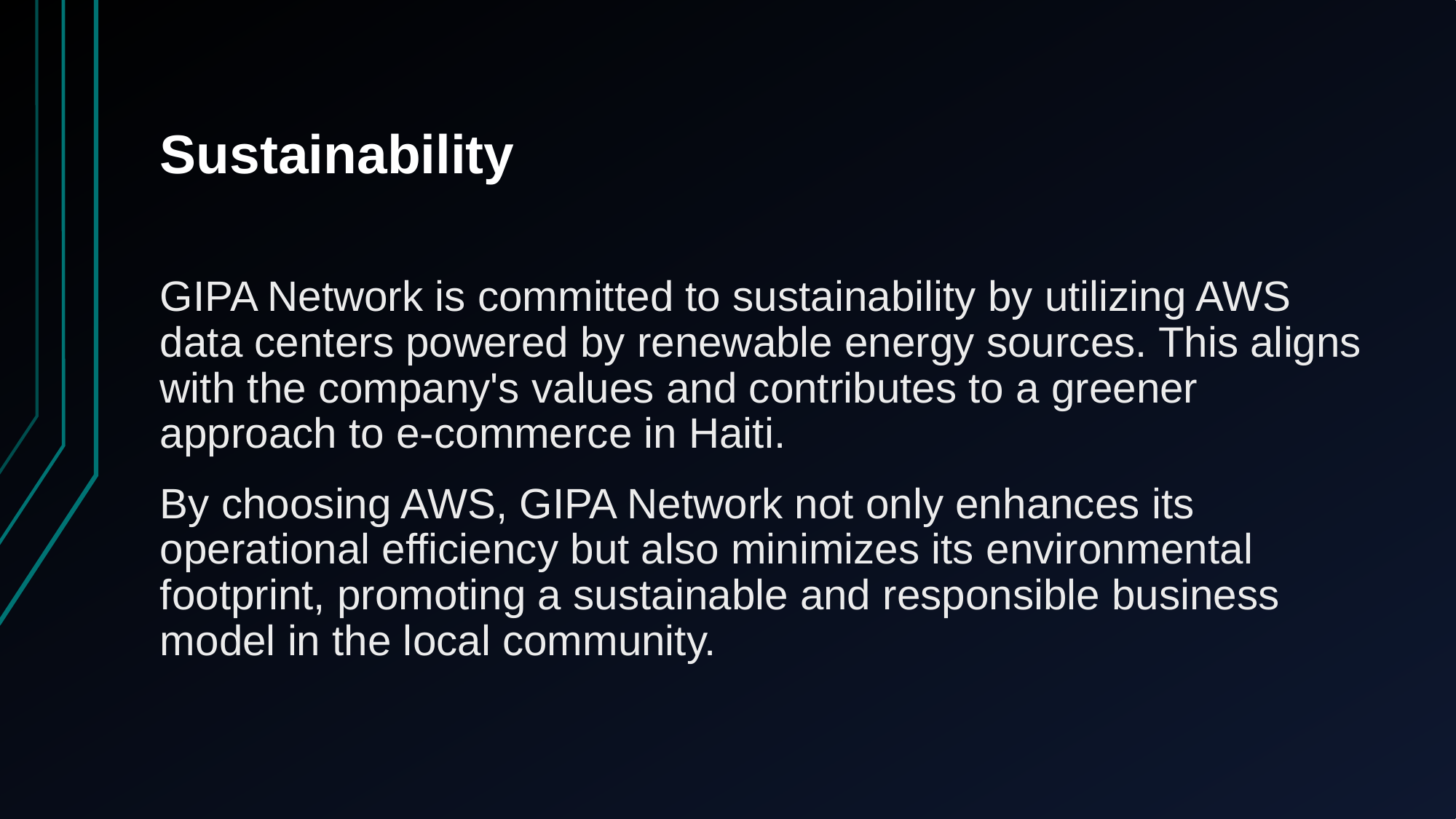

# Sustainability
GIPA Network is committed to sustainability by utilizing AWS data centers powered by renewable energy sources. This aligns with the company's values and contributes to a greener approach to e-commerce in Haiti.
By choosing AWS, GIPA Network not only enhances its operational efficiency but also minimizes its environmental footprint, promoting a sustainable and responsible business model in the local community.